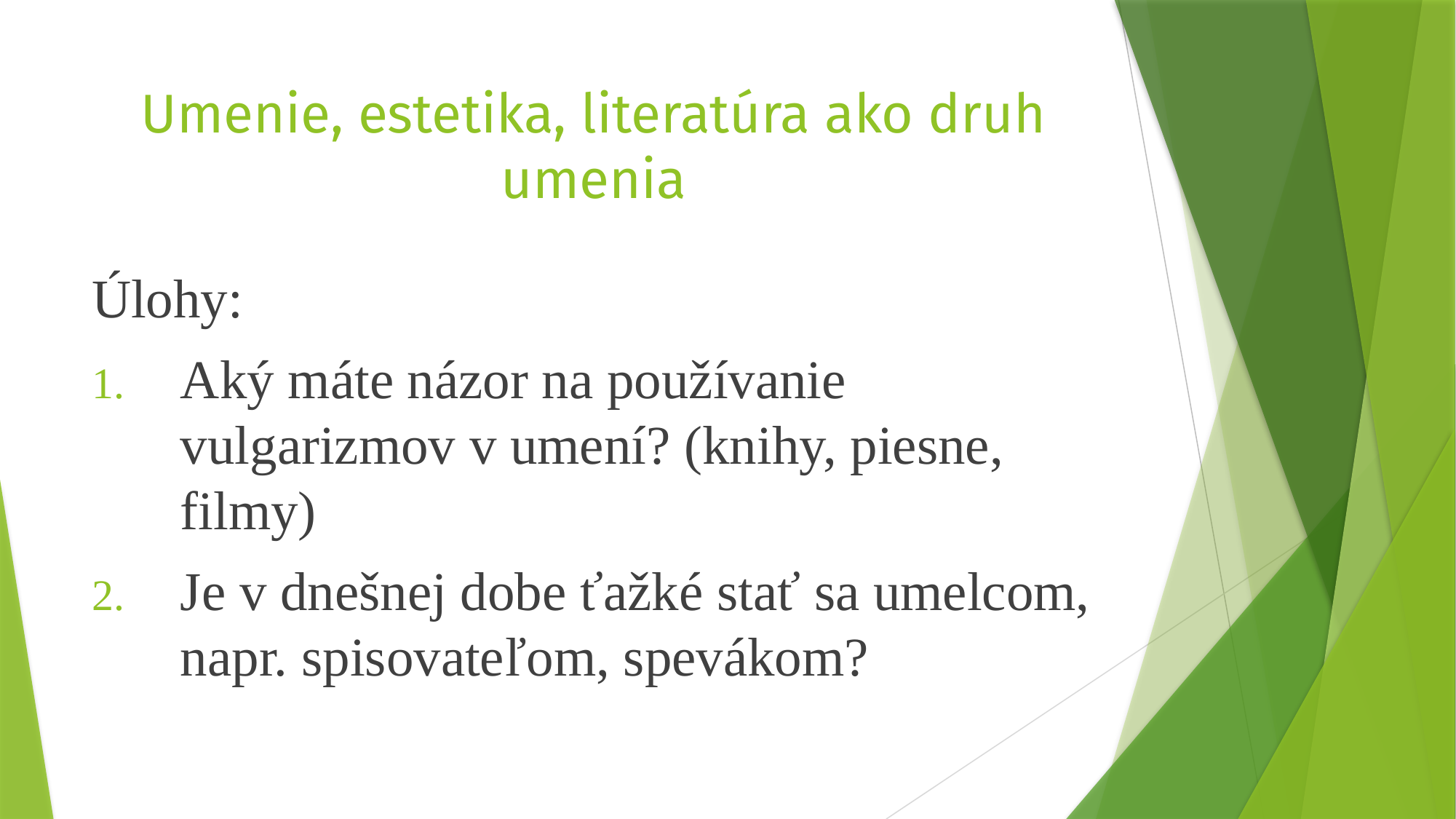

# Umenie, estetika, literatúra ako druh umenia
Úlohy:
Aký máte názor na používanie vulgarizmov v umení? (knihy, piesne, filmy)
Je v dnešnej dobe ťažké stať sa umelcom, napr. spisovateľom, spevákom?